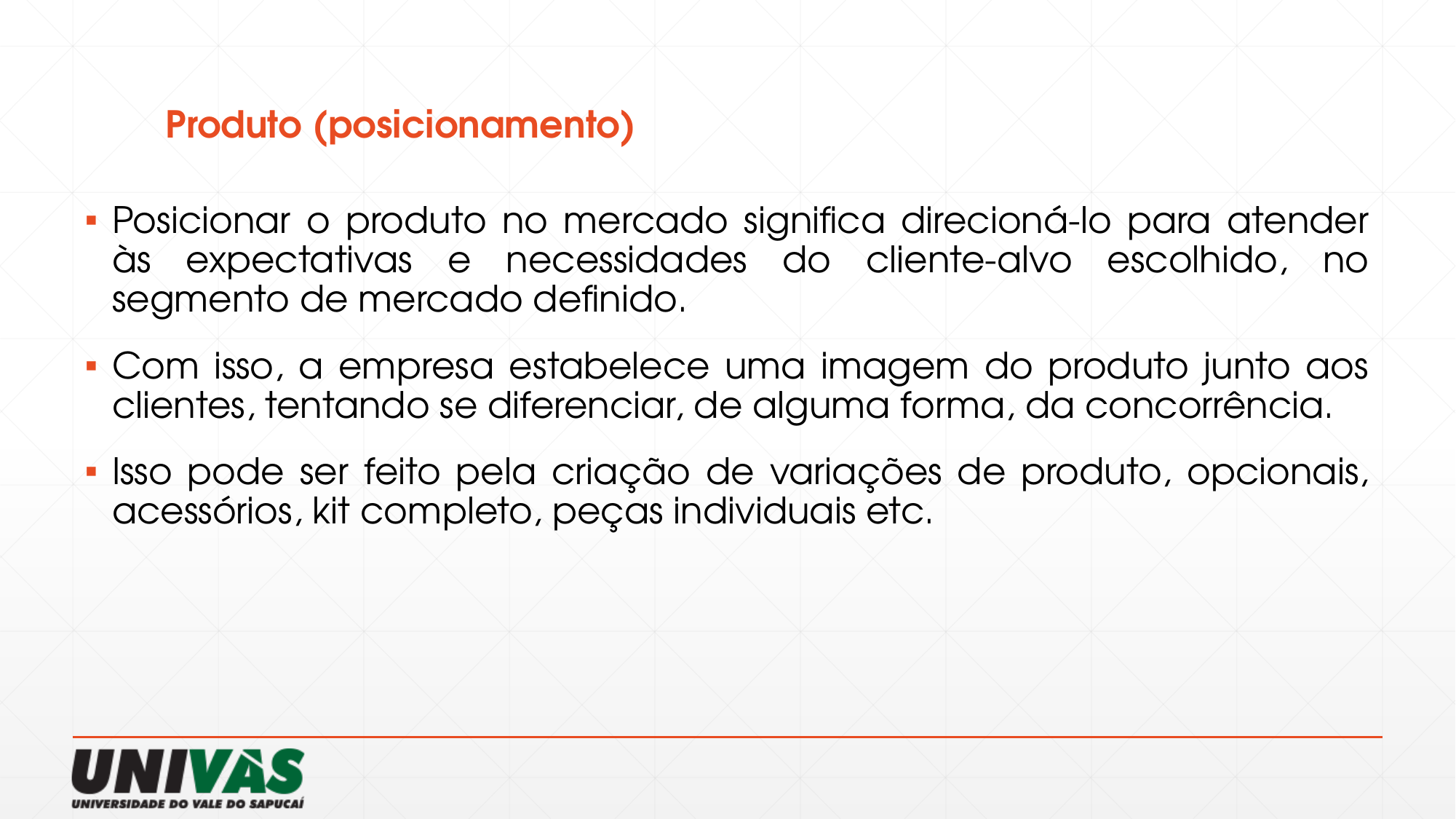

# Produto (posicionamento)
Posicionar o produto no mercado significa direcioná-lo para atender às expectativas e necessidades do cliente-alvo escolhido, no segmento de mercado definido.
Com isso, a empresa estabelece uma imagem do produto junto aos clientes, tentando se diferenciar, de alguma forma, da concorrência.
Isso pode ser feito pela criação de variações de produto, opcionais, acessórios, kit completo, peças individuais etc.